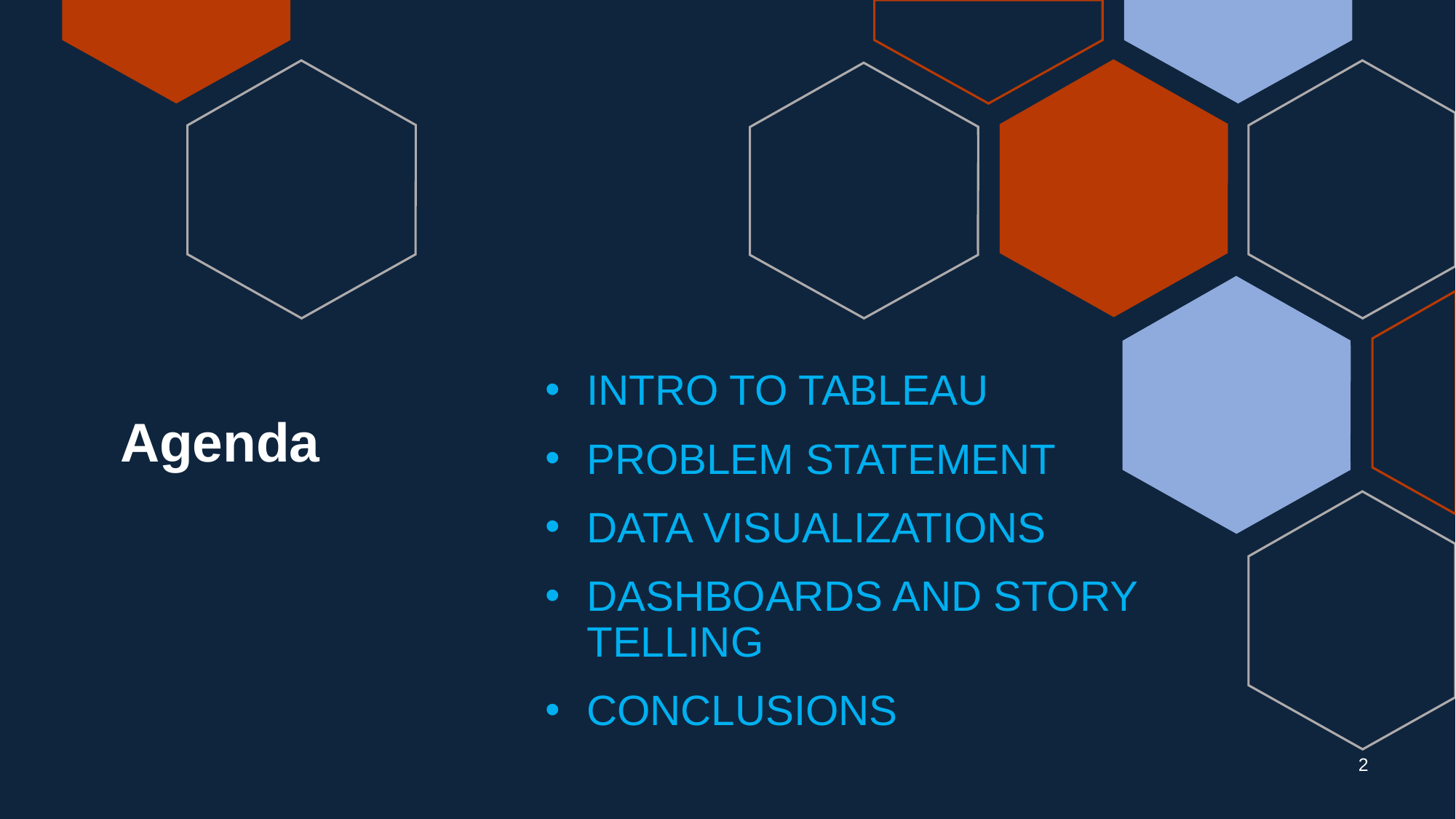

INTRO TO TABLEAU
PROBLEM STATEMENT
DATA VISUALIZATIONS
DASHBOARDS AND STORY TELLING
CONCLUSIONS
# Agenda
2